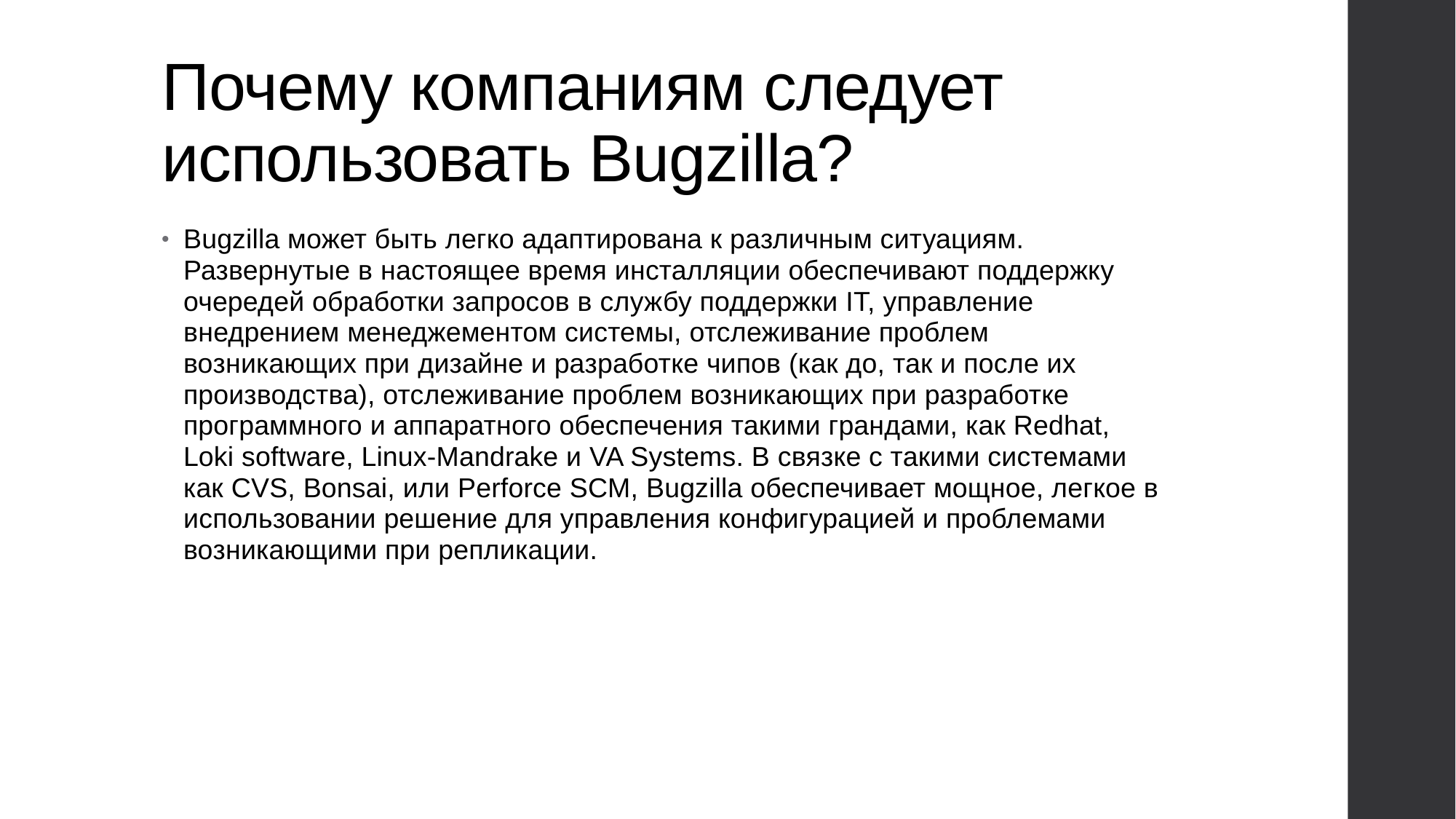

# Почему компаниям следует использовать Bugzilla?
Bugzilla может быть легко адаптирована к различным ситуациям. Развернутые в настоящее время инсталляции обеспечивают поддержку очередей обработки запросов в службу поддержки IT, управление внедрением менеджементом системы, отслеживание проблем возникающих при дизайне и разработке чипов (как до, так и после их производства), отслеживание проблем возникающих при разработке программного и аппаратного обеспечения такими грандами, как Redhat, Loki software, Linux-Mandrake и VA Systems. В связке с такими системами как CVS, Bonsai, или Perforce SCM, Bugzilla обеспечивает мощное, легкое в использовании решение для управления конфигурацией и проблемами возникающими при репликации.